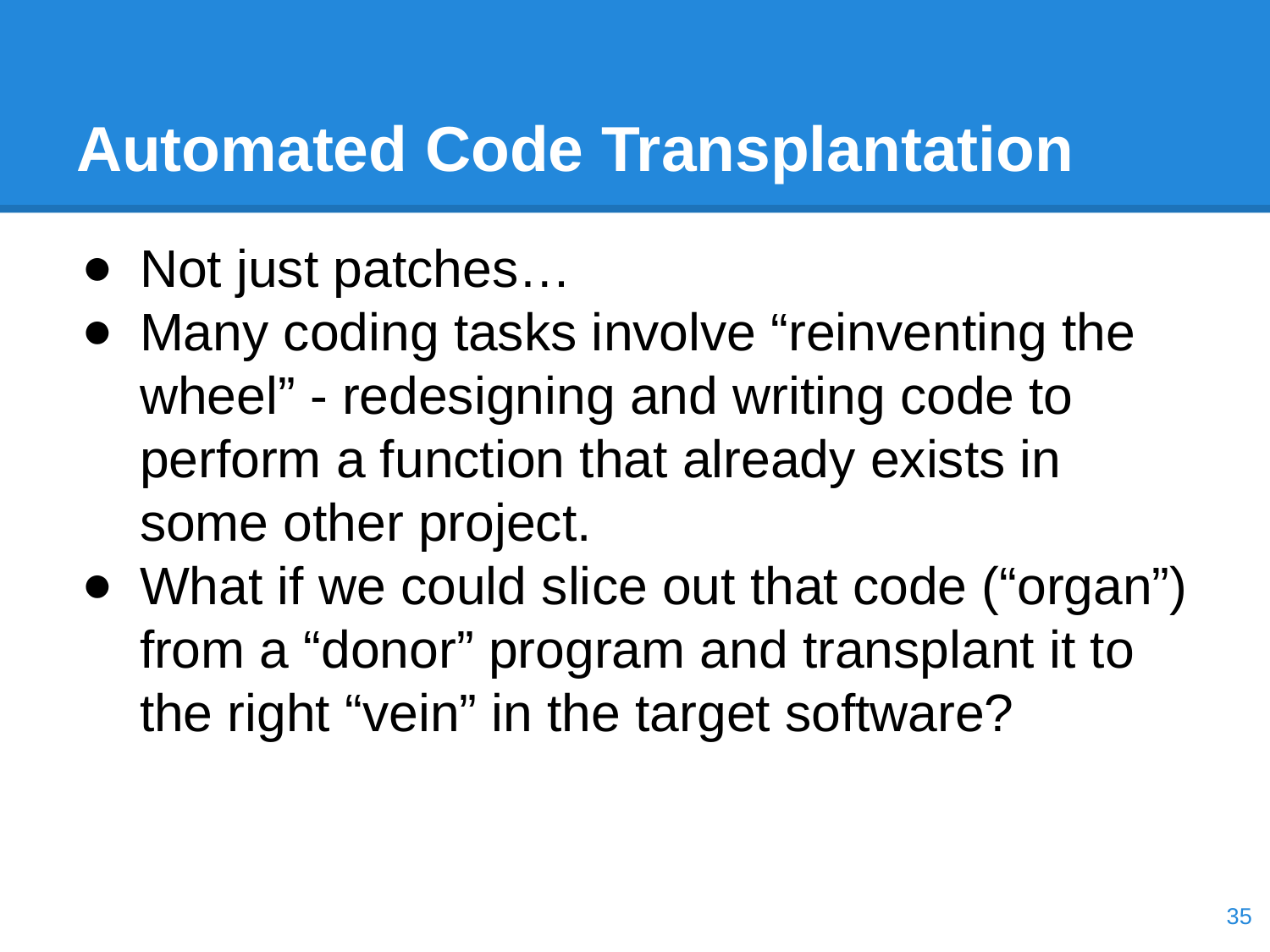

# Automated Code Transplantation
Not just patches…
Many coding tasks involve “reinventing the wheel” - redesigning and writing code to perform a function that already exists in some other project.
What if we could slice out that code (“organ”) from a “donor” program and transplant it to the right “vein” in the target software?
35